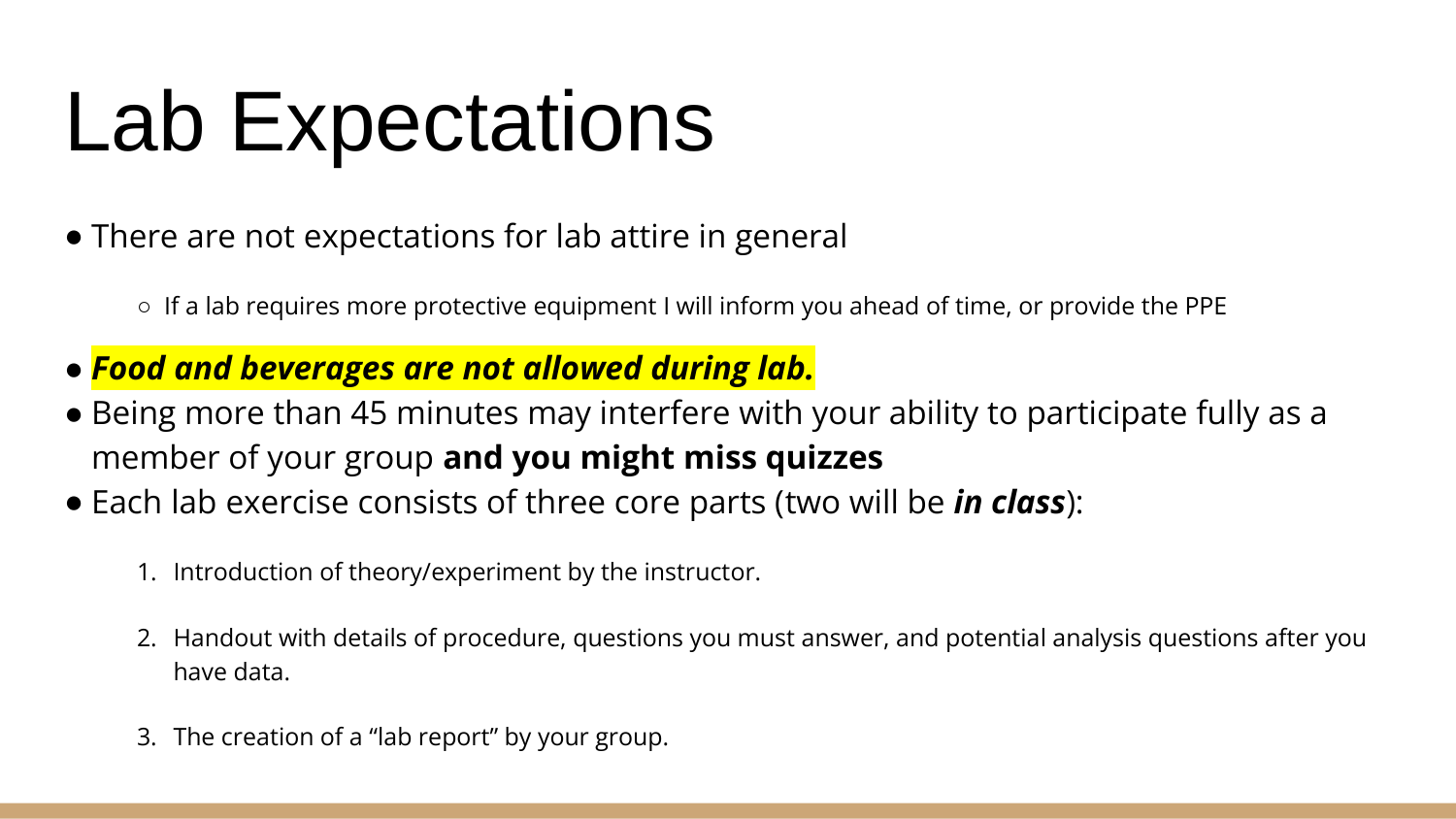

# Lab Expectations
There are not expectations for lab attire in general
If a lab requires more protective equipment I will inform you ahead of time, or provide the PPE
Food and beverages are not allowed during lab.
Being more than 45 minutes may interfere with your ability to participate fully as a member of your group and you might miss quizzes
Each lab exercise consists of three core parts (two will be in class):
Introduction of theory/experiment by the instructor.
Handout with details of procedure, questions you must answer, and potential analysis questions after you have data.
The creation of a “lab report” by your group.